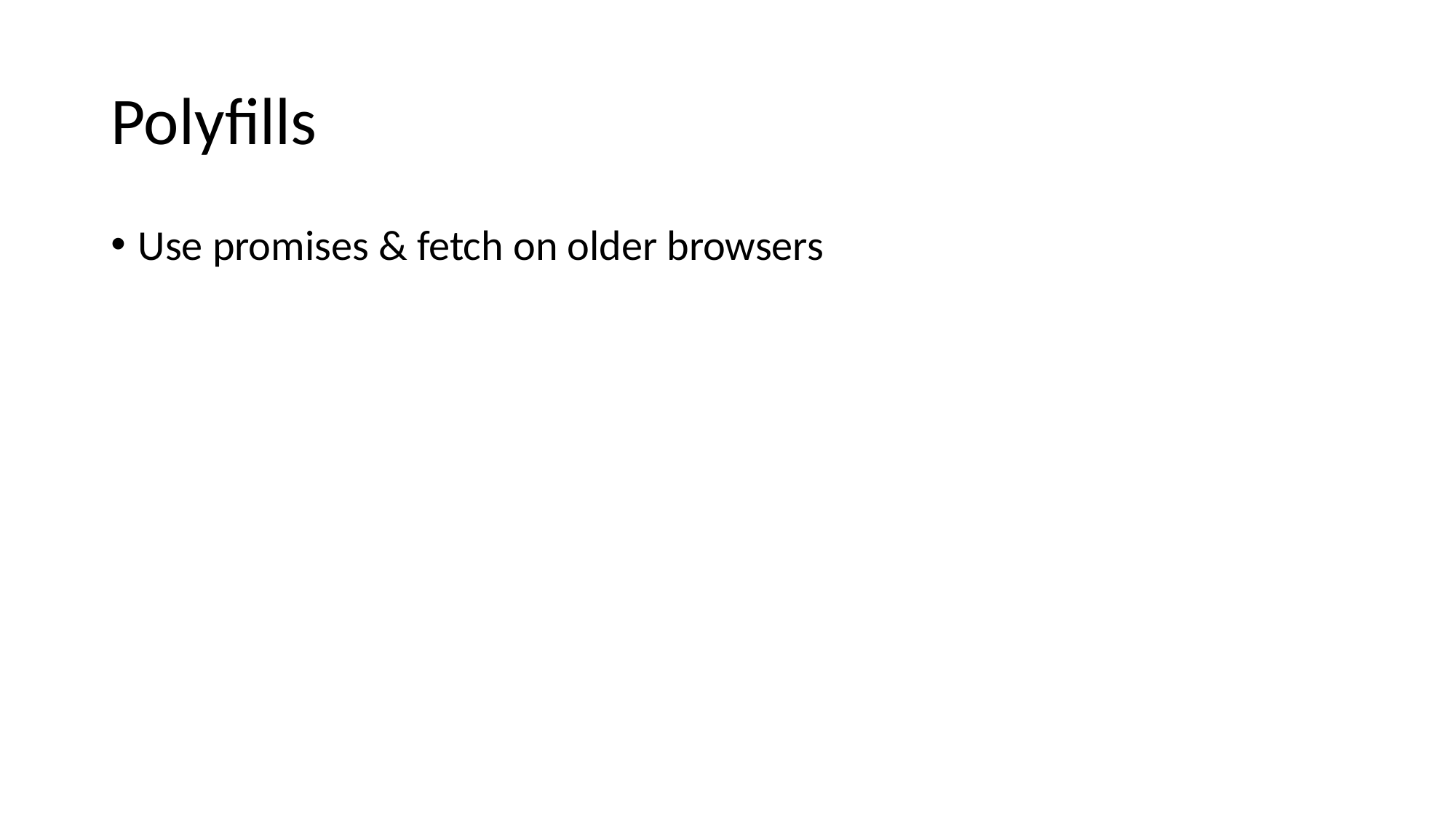

# Polyfills
Use promises & fetch on older browsers